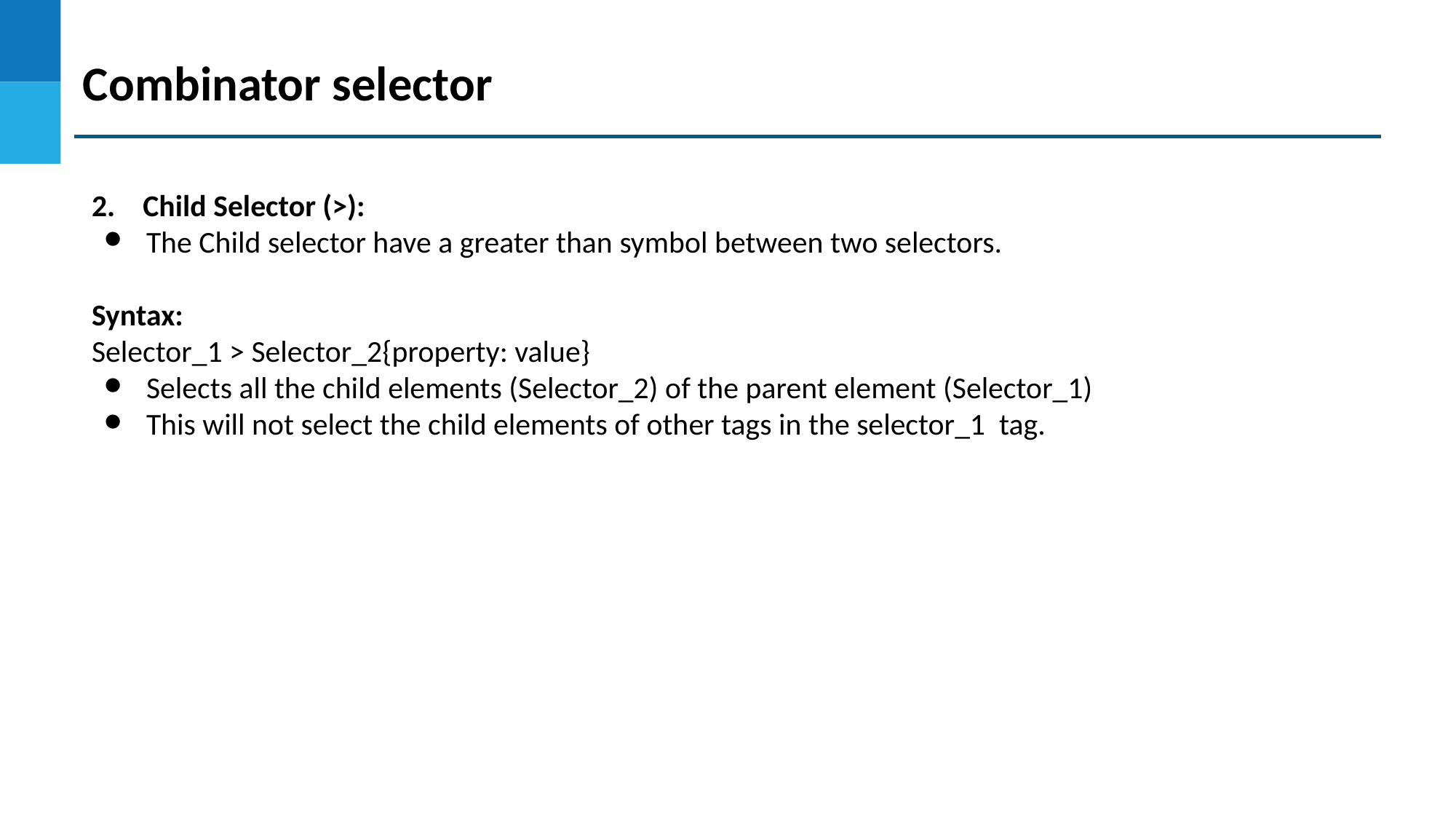

Combinator selector
2.    Child Selector (>):
The Child selector have a greater than symbol between two selectors.

Syntax:
Selector_1 > Selector_2{property: value}
Selects all the child elements (Selector_2) of the parent element (Selector_1)
This will not select the child elements of other tags in the selector_1  tag.